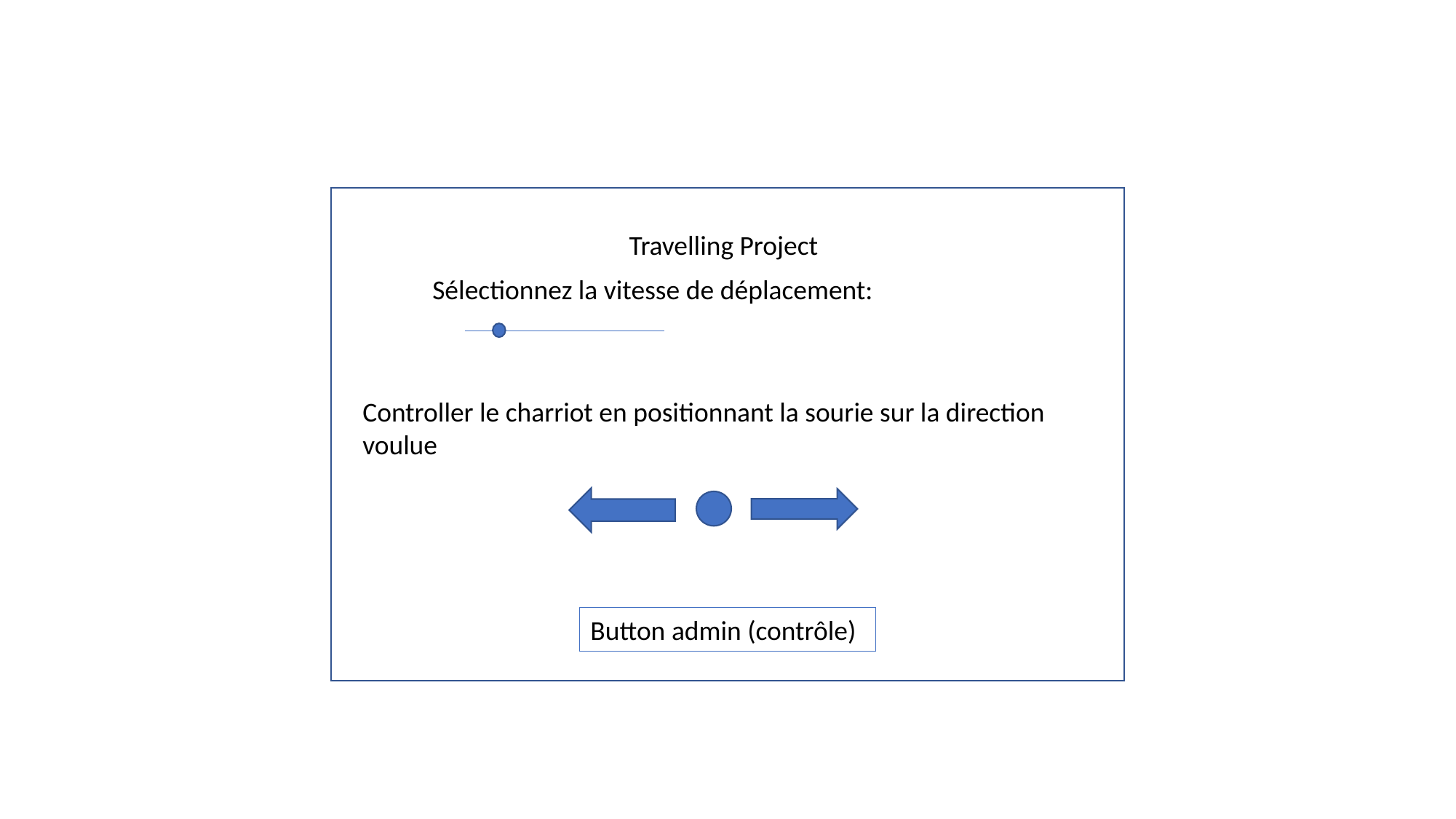

Travelling Project
Sélectionnez la vitesse de déplacement:

Controller le charriot en positionnant la sourie sur la direction voulue

Button admin (contrôle)